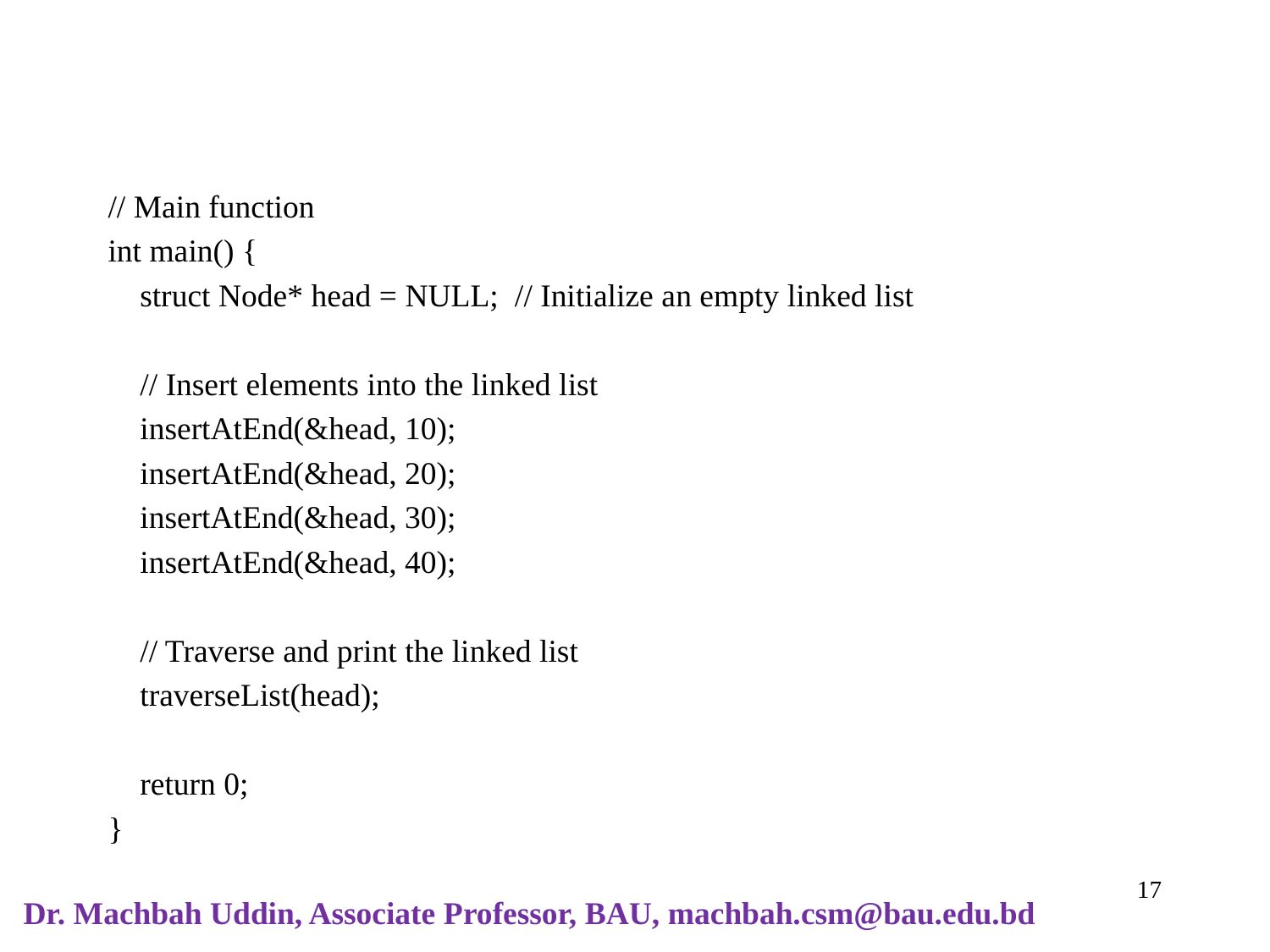

#
// Main function
int main() {
    struct Node* head = NULL;  // Initialize an empty linked list

    // Insert elements into the linked list
    insertAtEnd(&head, 10);
    insertAtEnd(&head, 20);
    insertAtEnd(&head, 30);
    insertAtEnd(&head, 40);

    // Traverse and print the linked list
    traverseList(head);

    return 0;
}
17